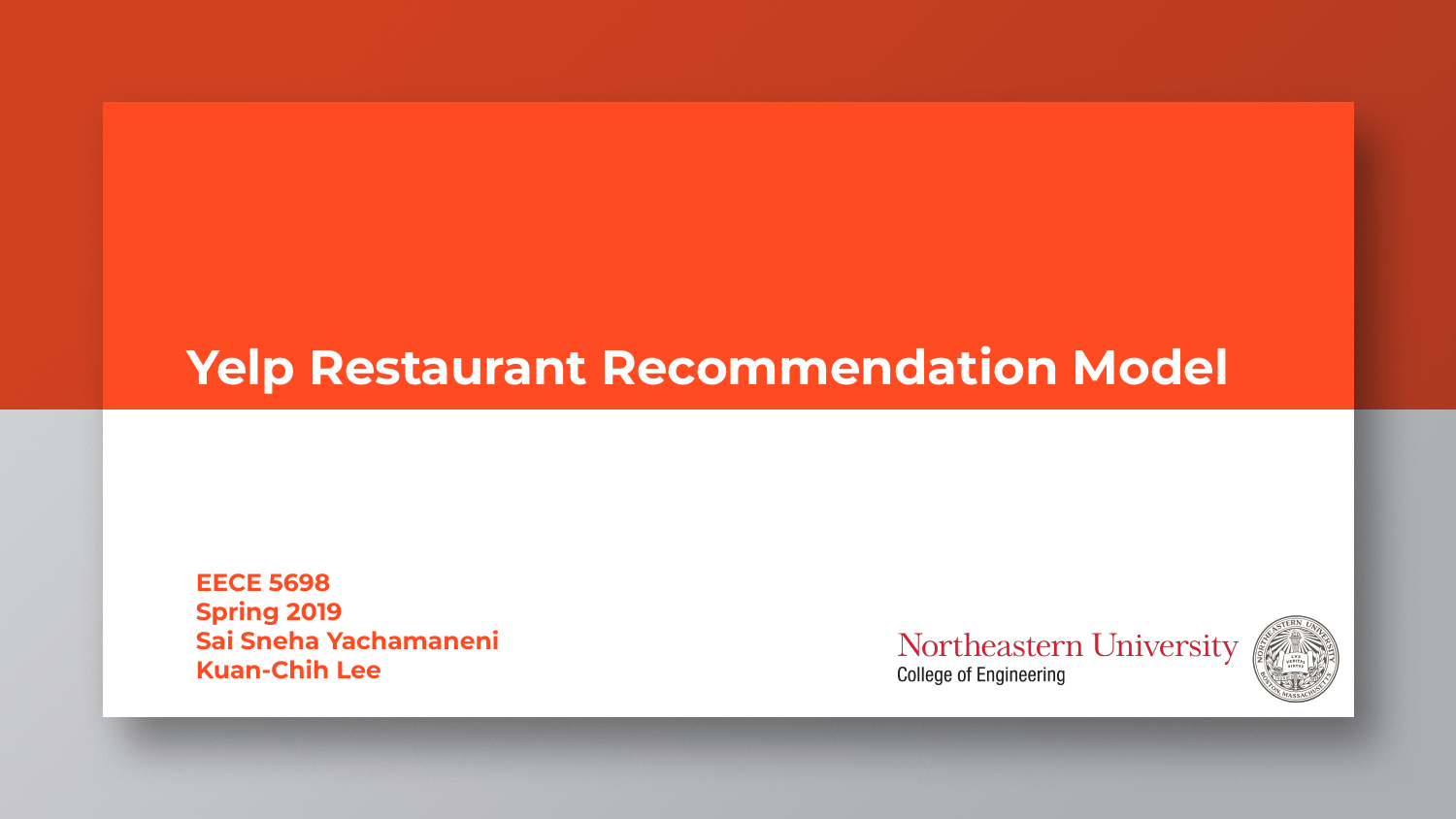

# Yelp Restaurant Recommendation Model
EECE 5698
Spring 2019
Sai Sneha Yachamaneni
Kuan-Chih Lee